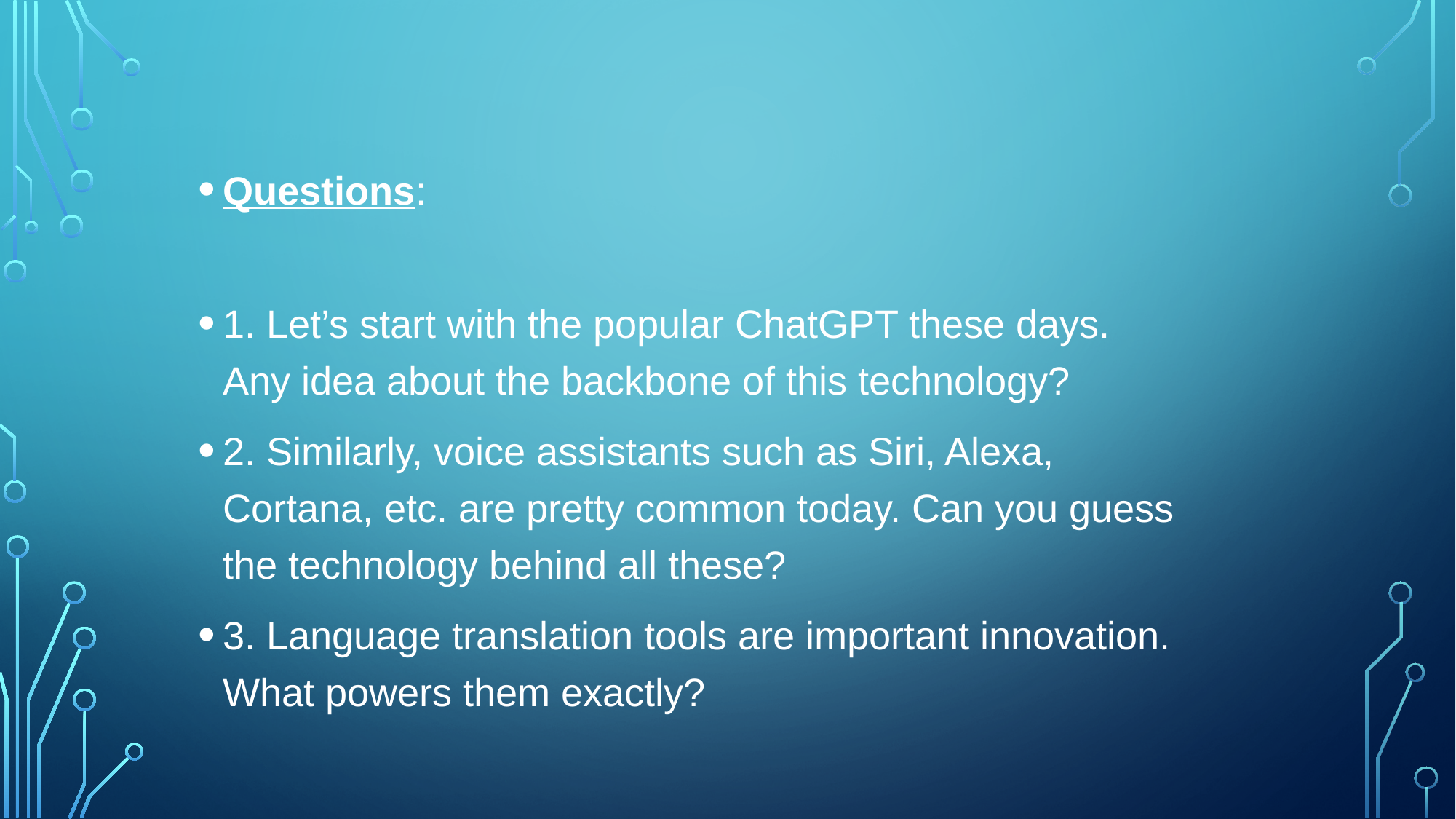

Questions:

1. Let’s start with the popular ChatGPT these days. Any idea about the backbone of this technology?
2. Similarly, voice assistants such as Siri, Alexa, Cortana, etc. are pretty common today. Can you guess the technology behind all these?
3. Language translation tools are important innovation. What powers them exactly?